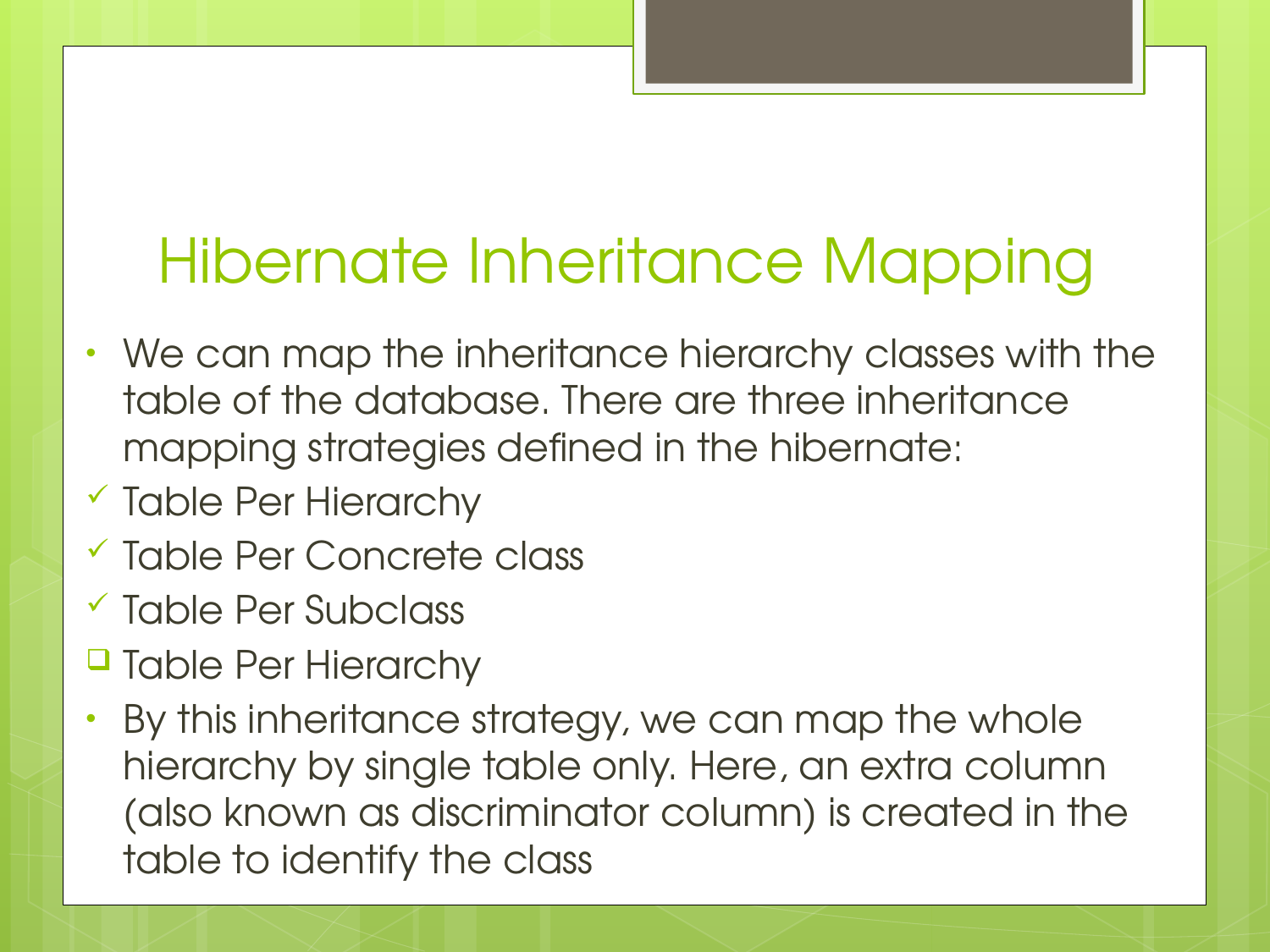

# Hibernate Inheritance Mapping
We can map the inheritance hierarchy classes with the table of the database. There are three inheritance mapping strategies defined in the hibernate:
Table Per Hierarchy
Table Per Concrete class
Table Per Subclass
Table Per Hierarchy
By this inheritance strategy, we can map the whole hierarchy by single table only. Here, an extra column (also known as discriminator column) is created in the table to identify the class